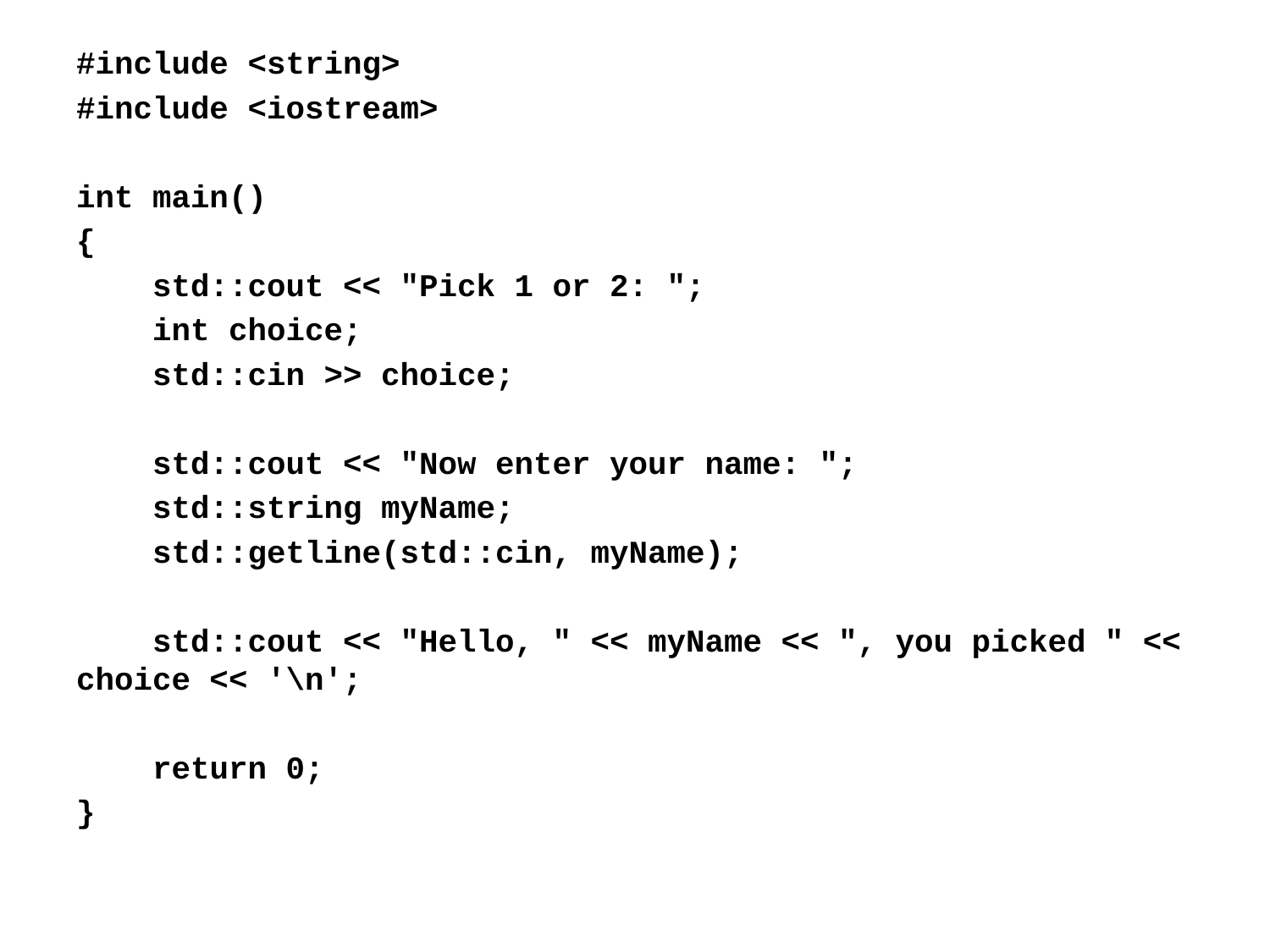

#include <string>
#include <iostream>

int main()
{
    std::cout << "Pick 1 or 2: ";
    int choice;
    std::cin >> choice;

    std::cout << "Now enter your name: ";
    std::string myName;
    std::getline(std::cin, myName);

    std::cout << "Hello, " << myName << ", you picked " << choice << '\n';

    return 0;
}